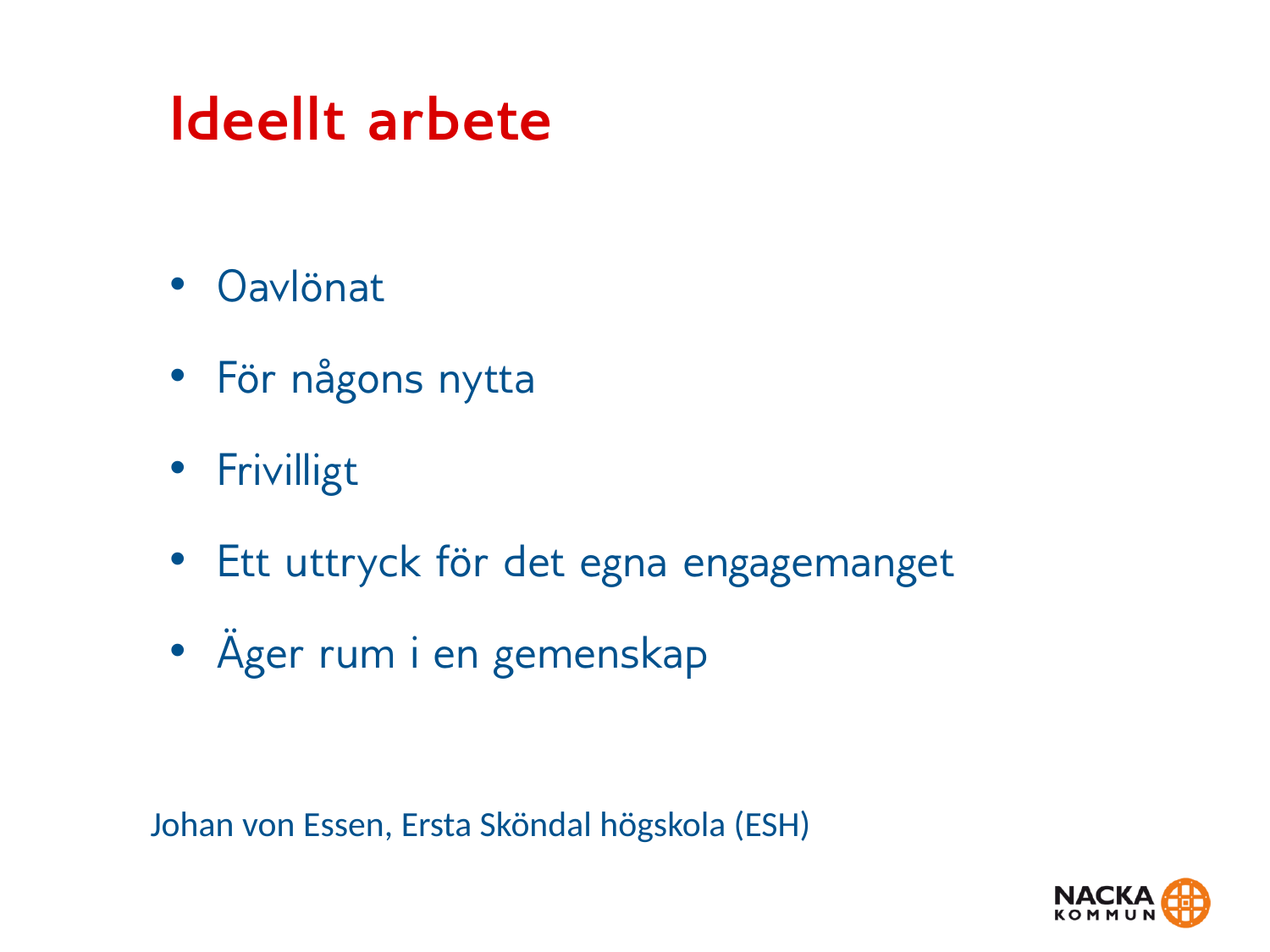

# Ideellt arbete
Oavlönat
För någons nytta
Frivilligt
Ett uttryck för det egna engagemanget
Äger rum i en gemenskap
Johan von Essen, Ersta Sköndal högskola (ESH)